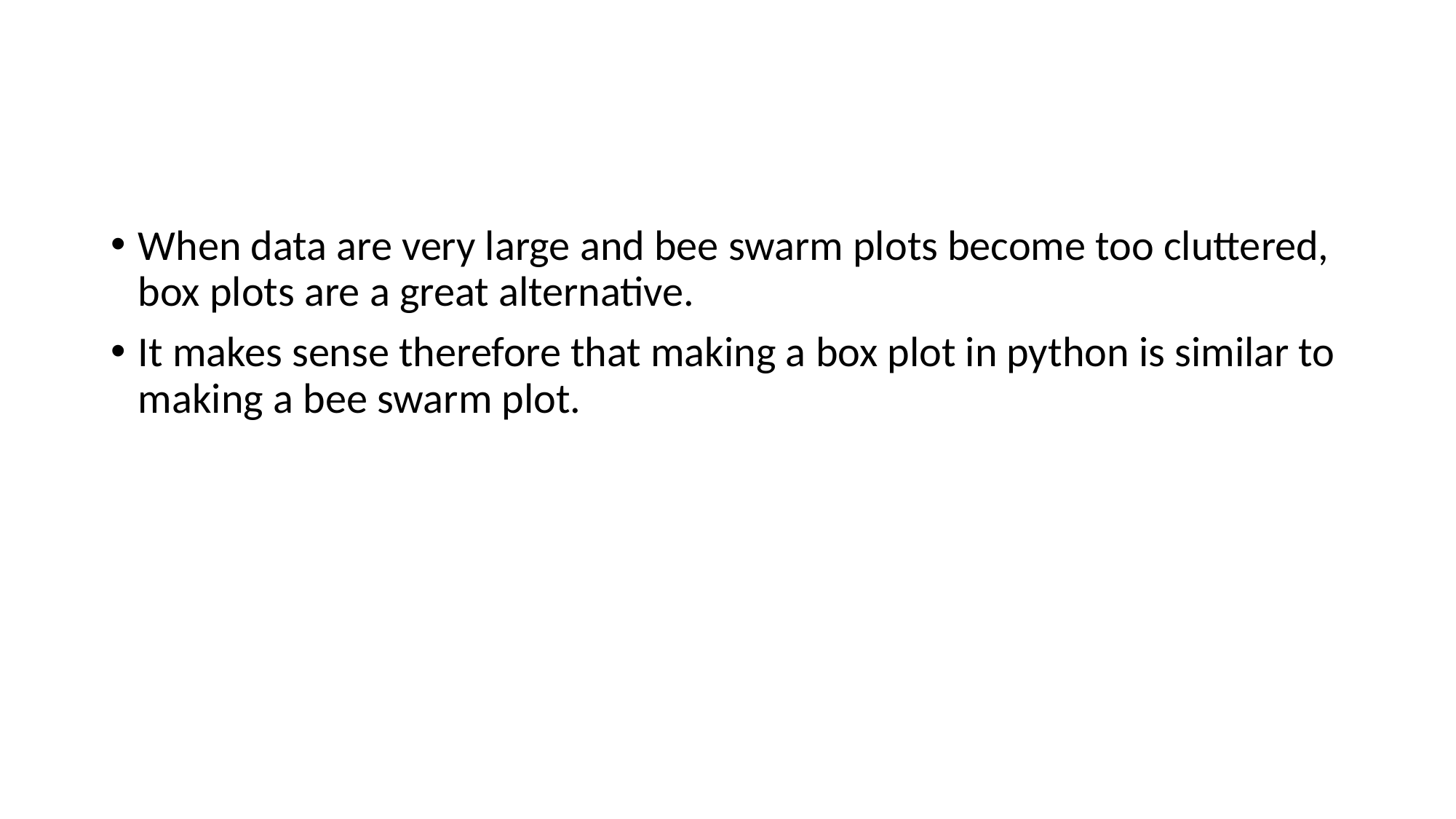

When data are very large and bee swarm plots become too cluttered, box plots are a great alternative.
It makes sense therefore that making a box plot in python is similar to making a bee swarm plot.